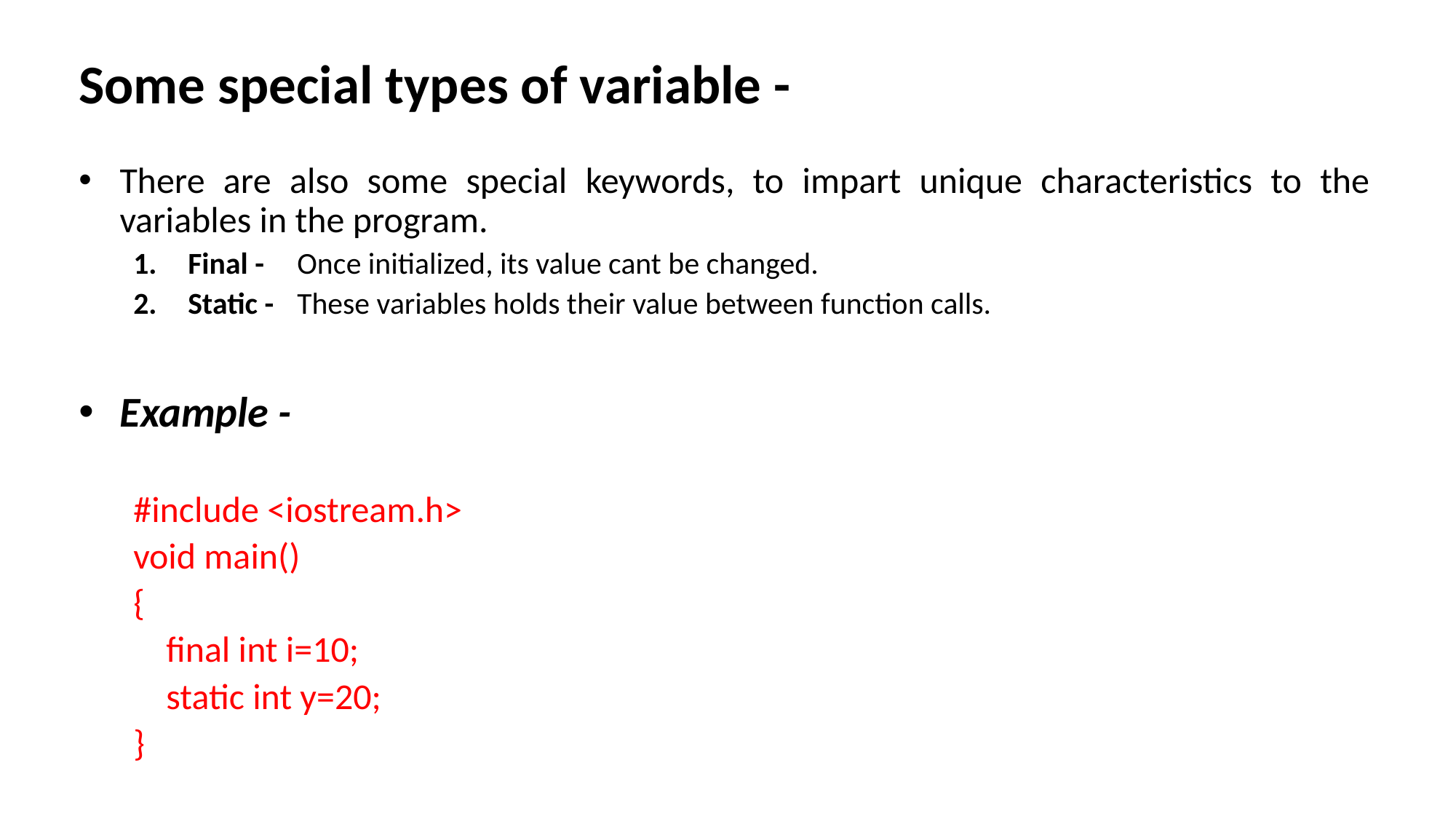

# Some special types of variable -
There are also some special keywords, to impart unique characteristics to the variables in the program.
Final - 	Once initialized, its value cant be changed.
Static - 	These variables holds their value between function calls.

Example -

#include <iostream.h>
void main()
{
    final int i=10;
    static int y=20;
}